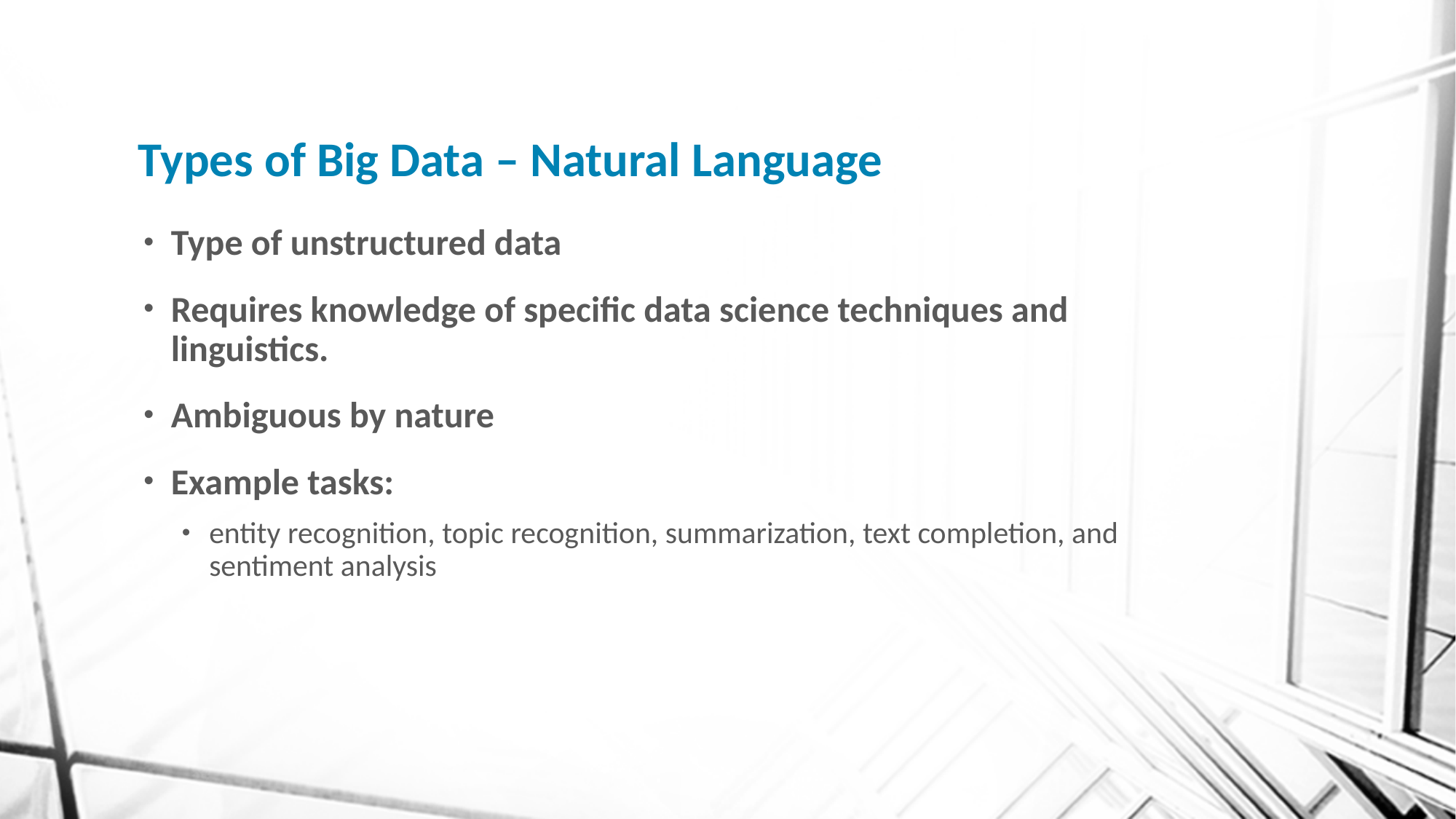

# Types of Big Data – Natural Language
Type of unstructured data
Requires knowledge of specific data science techniques and linguistics.
Ambiguous by nature
Example tasks:
entity recognition, topic recognition, summarization, text completion, and sentiment analysis